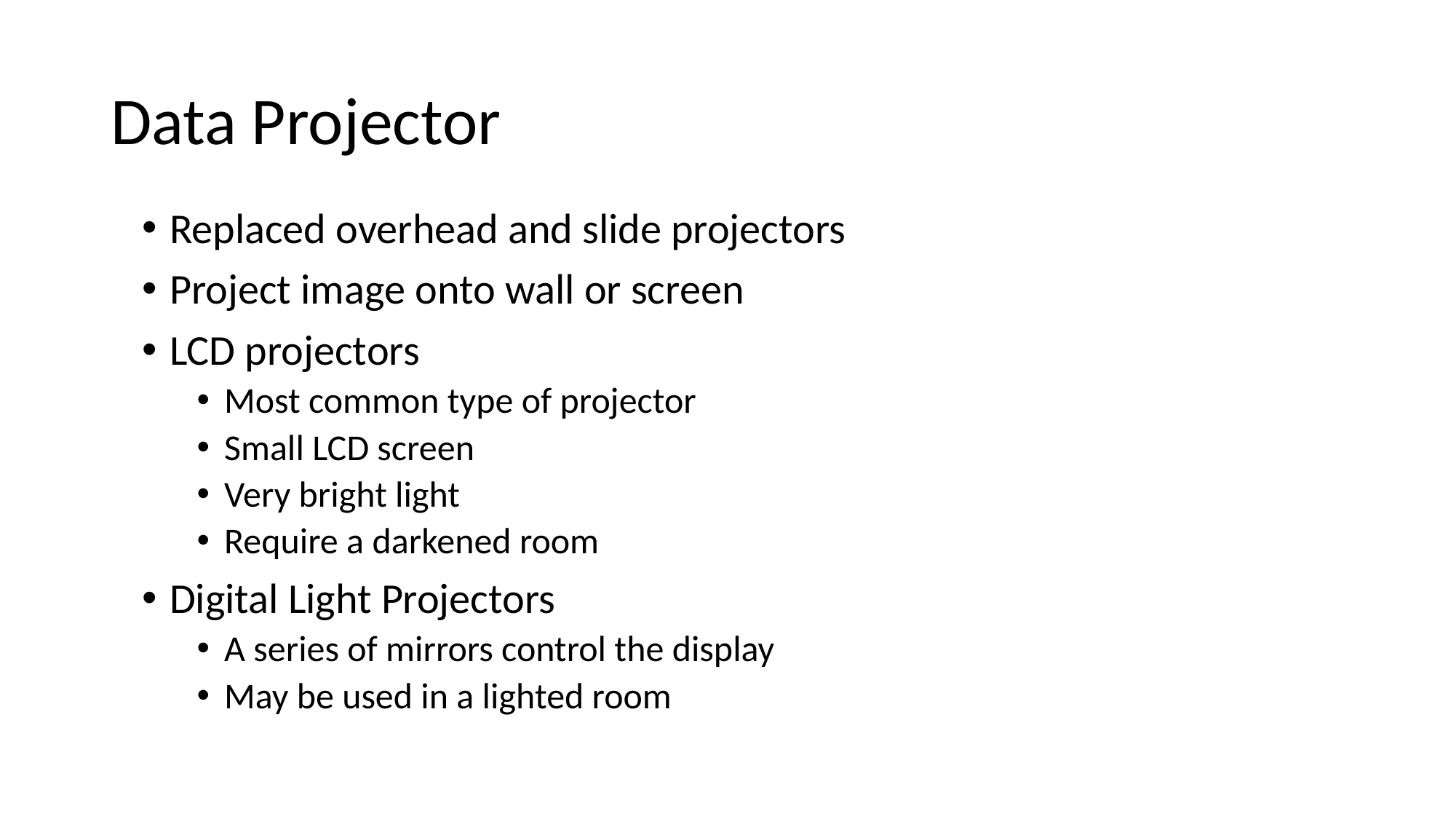

# Data Projector
Replaced overhead and slide projectors
Project image onto wall or screen
LCD projectors
Most common type of projector
Small LCD screen
Very bright light
Require a darkened room
Digital Light Projectors
A series of mirrors control the display
May be used in a lighted room